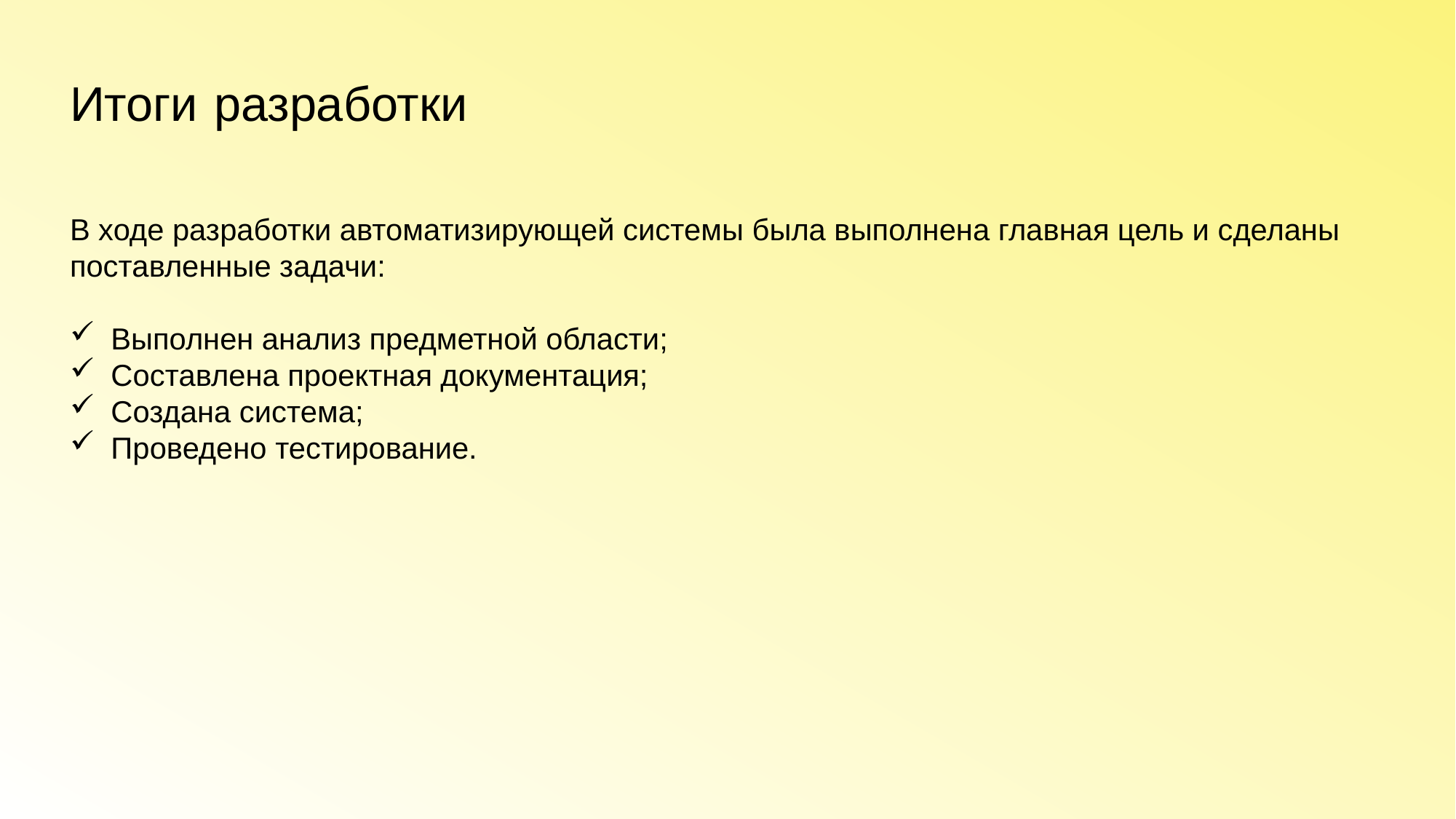

Итоги разработки
В ходе разработки автоматизирующей системы была выполнена главная цель и сделаны поставленные задачи:

Выполнен анализ предметной области;
Составлена проектная документация;
Создана система;
Проведено тестирование.